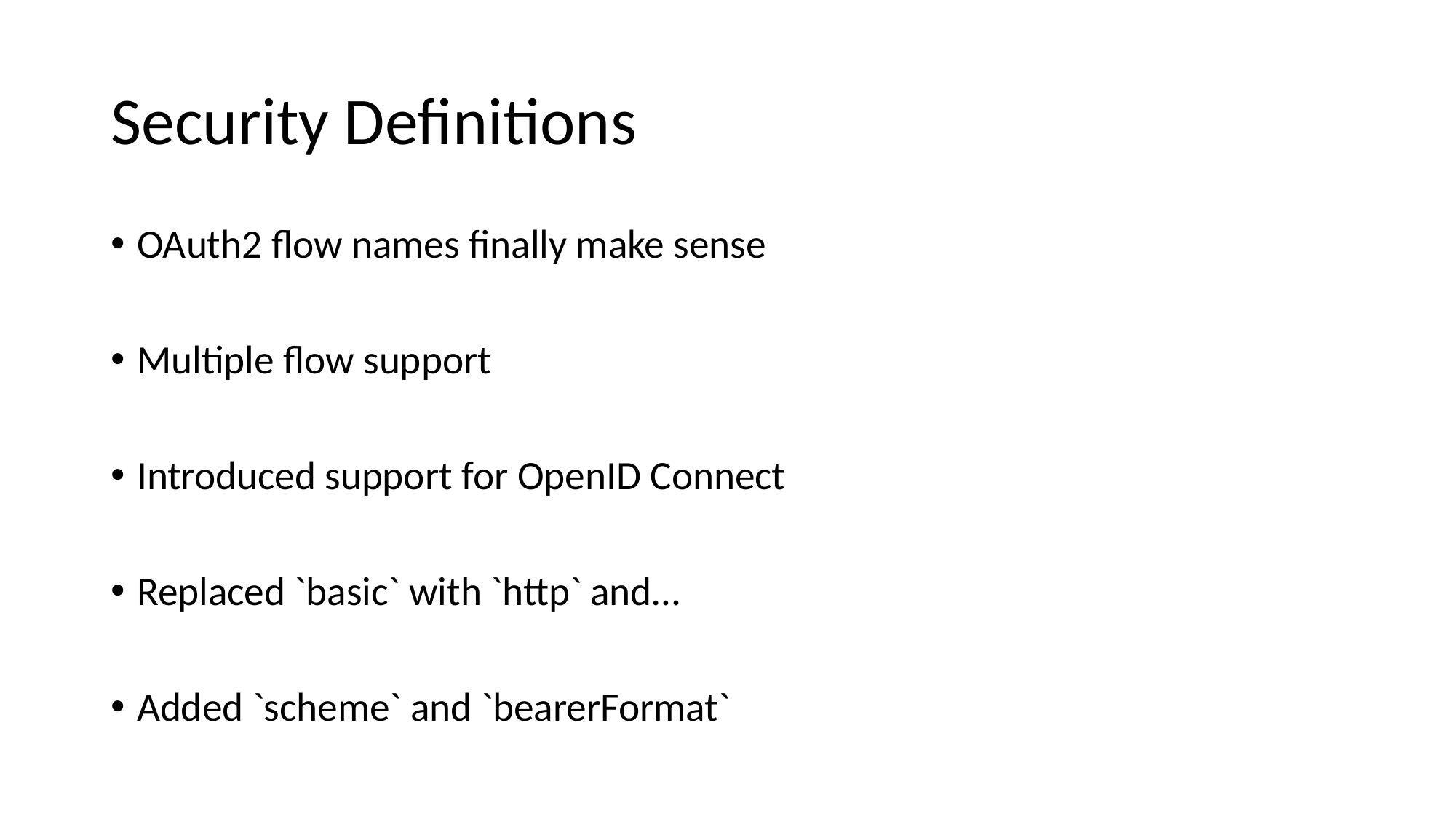

# Security Definitions
OAuth2 flow names finally make sense

Multiple flow support

Introduced support for OpenID Connect

Replaced `basic` with `http` and…

Added `scheme` and `bearerFormat`